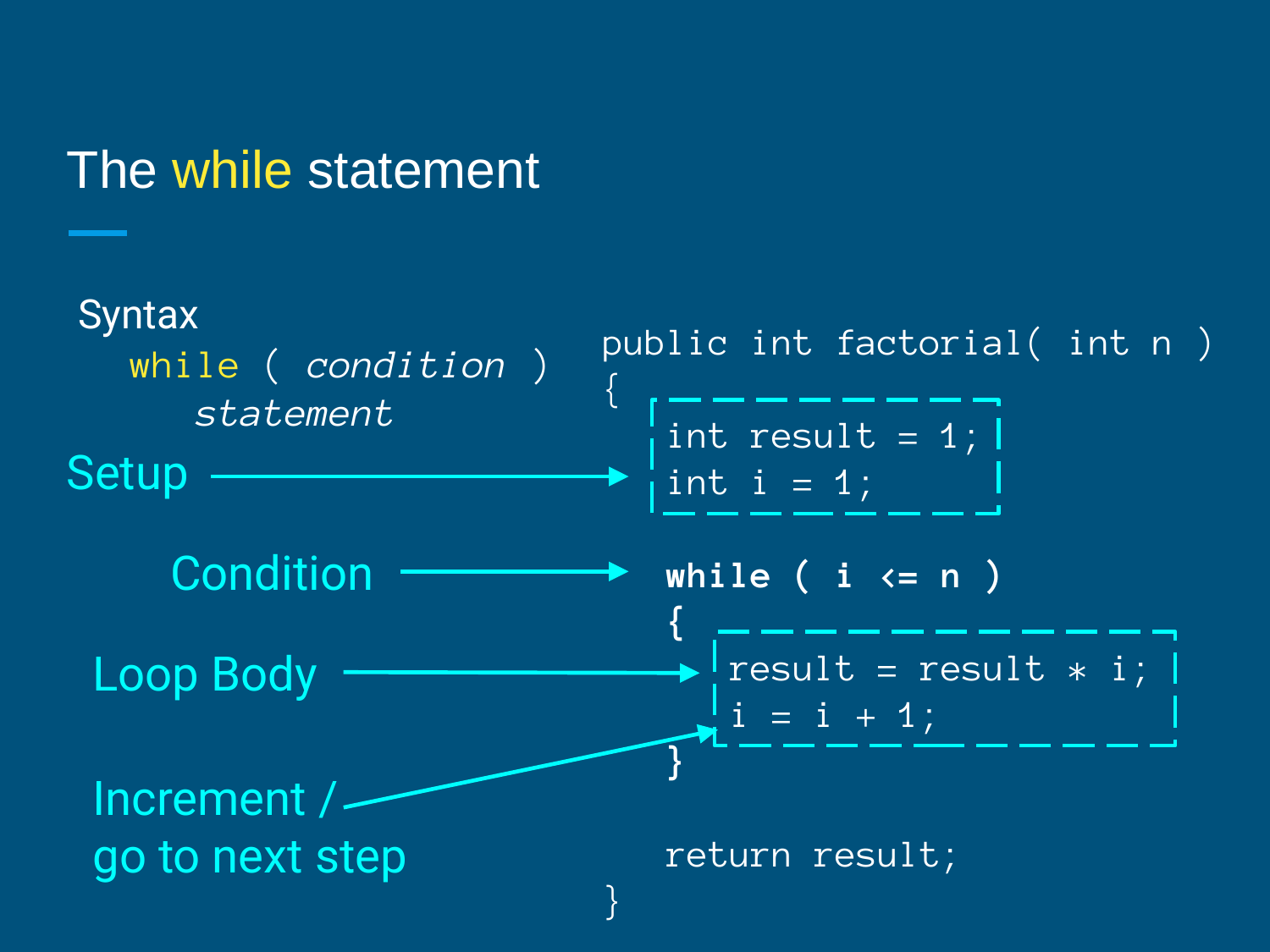

# The while statement
Syntax
while ( condition )
   statement
public int factorial( int n )
{
   int result = 1;
   int i = 1;

   while ( i <= n )
   {
      result = result * i;
      i = i + 1;
   }

   return result;
}

Setup
Condition

Loop Body
Increment /
go to next step